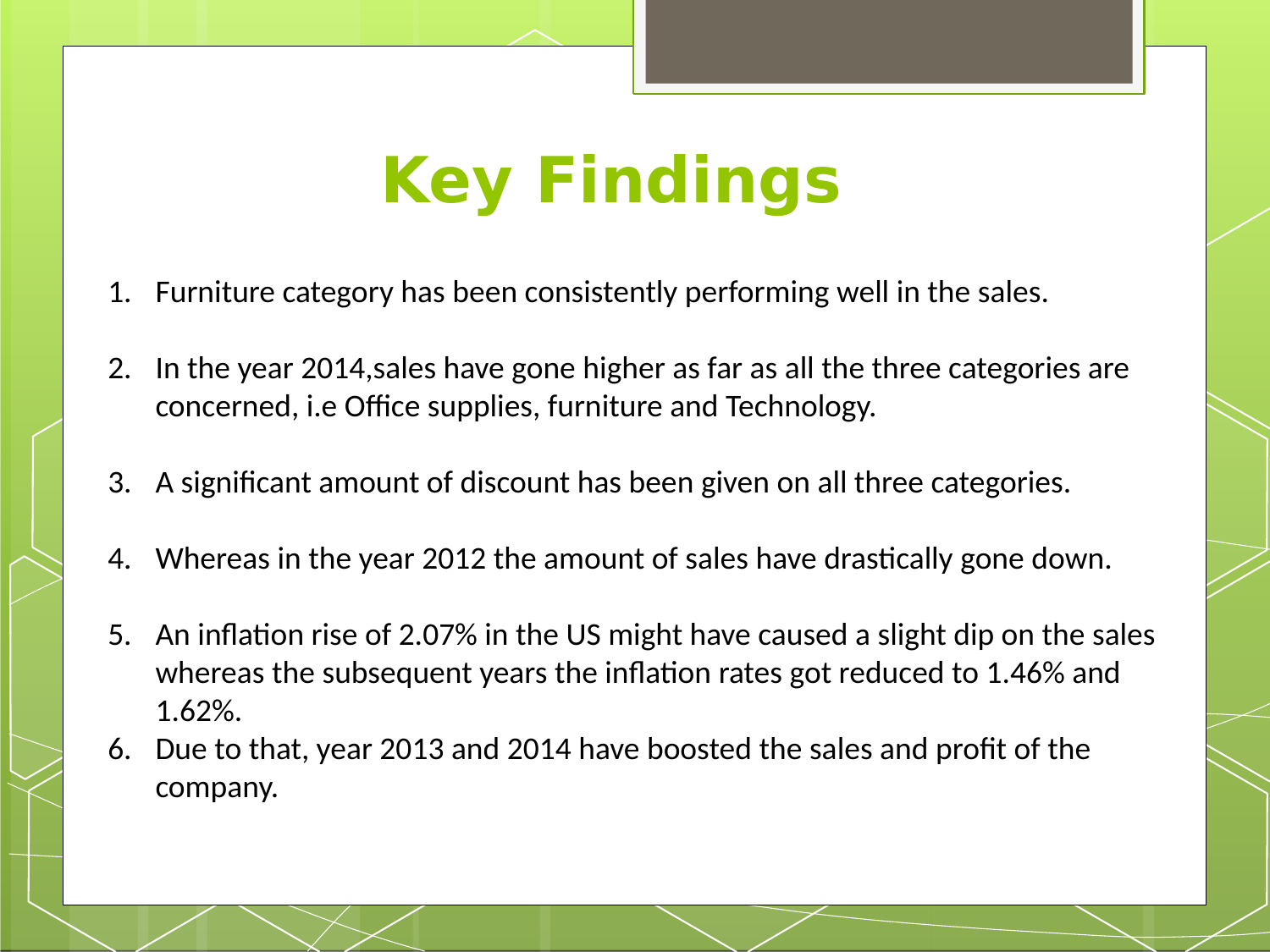

# Key Findings
Furniture category has been consistently performing well in the sales.

In the year 2014,sales have gone higher as far as all the three categories are concerned, i.e Office supplies, furniture and Technology.

A significant amount of discount has been given on all three categories.

Whereas in the year 2012 the amount of sales have drastically gone down.

An inflation rise of 2.07% in the US might have caused a slight dip on the sales whereas the subsequent years the inflation rates got reduced to 1.46% and 1.62%.
Due to that, year 2013 and 2014 have boosted the sales and profit of the company.